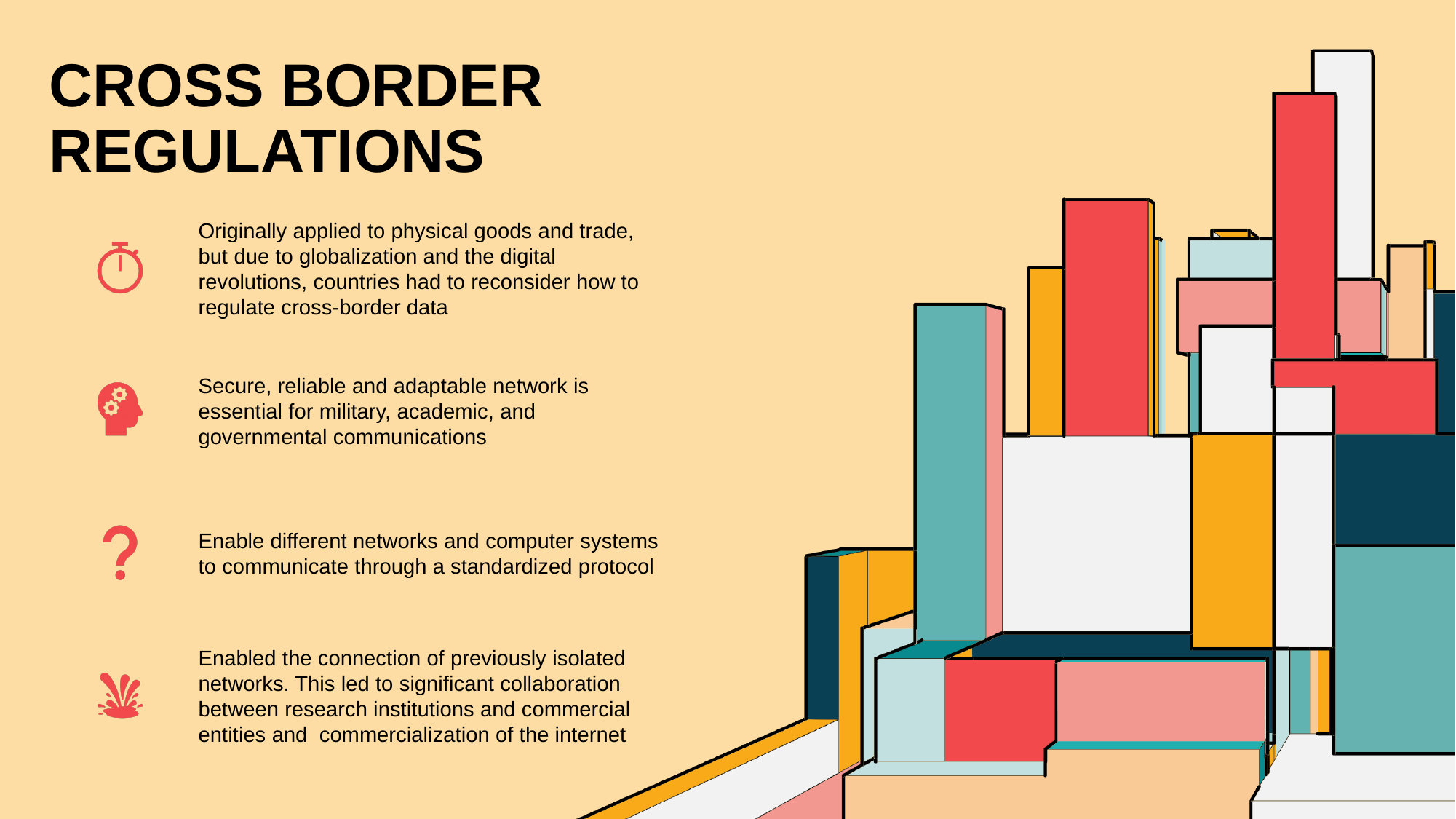

# Cross Border Regulations
Originally applied to physical goods and trade, but due to globalization and the digital revolutions, countries had to reconsider how to regulate cross-border data
Secure, reliable and adaptable network is essential for military, academic, and governmental communications
Enable different networks and computer systems to communicate through a standardized protocol
Enabled the connection of previously isolated networks. This led to significant collaboration between research institutions and commercial entities and  commercialization of the internet